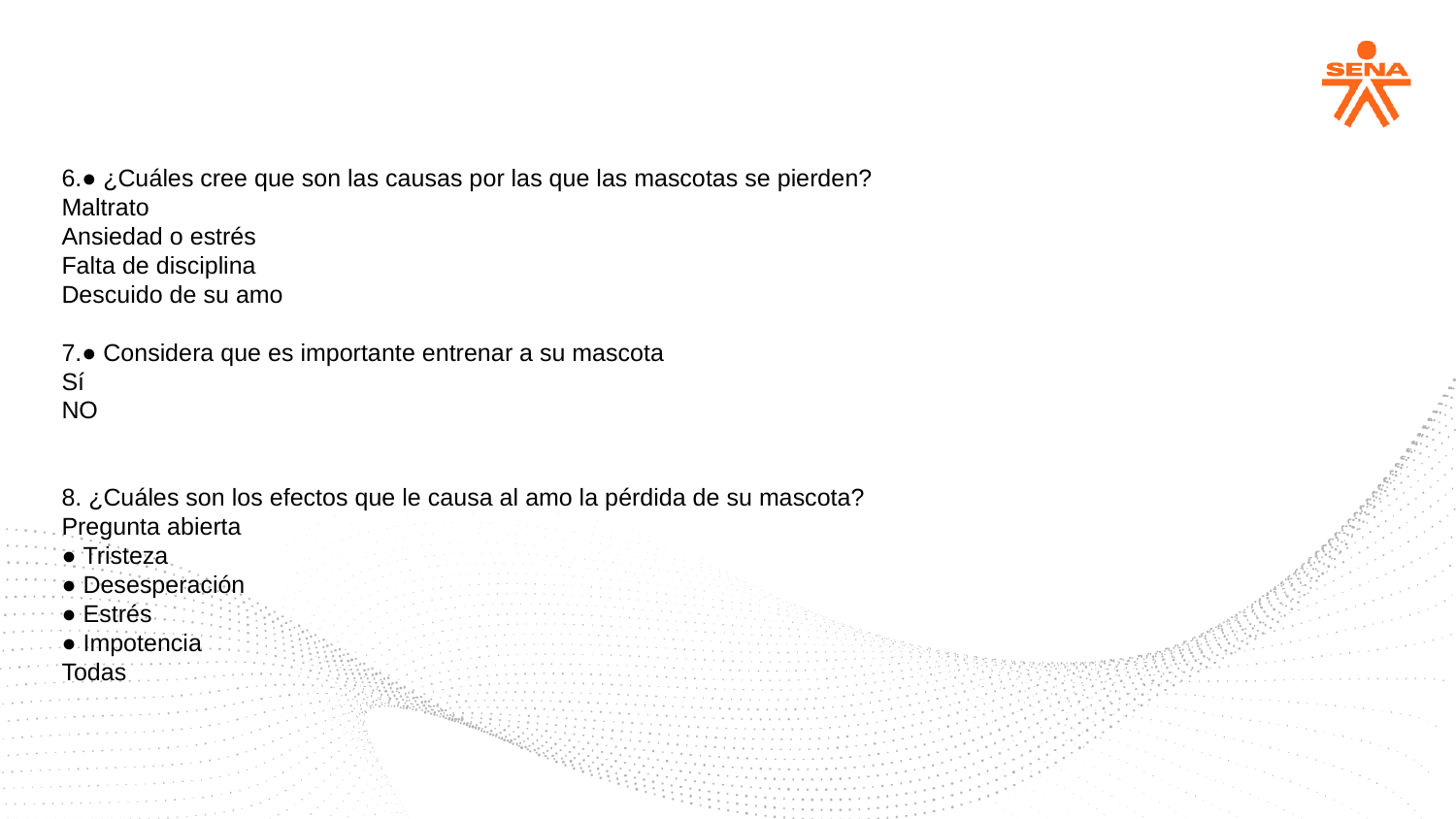

6.● ¿Cuáles cree que son las causas por las que las mascotas se pierden?
Maltrato
Ansiedad o estrés
Falta de disciplina
Descuido de su amo

7.● Considera que es importante entrenar a su mascota
Sí
NO

8. ¿Cuáles son los efectos que le causa al amo la pérdida de su mascota?
Pregunta abierta
● Tristeza
● Desesperación
● Estrés
● Impotencia
Todas